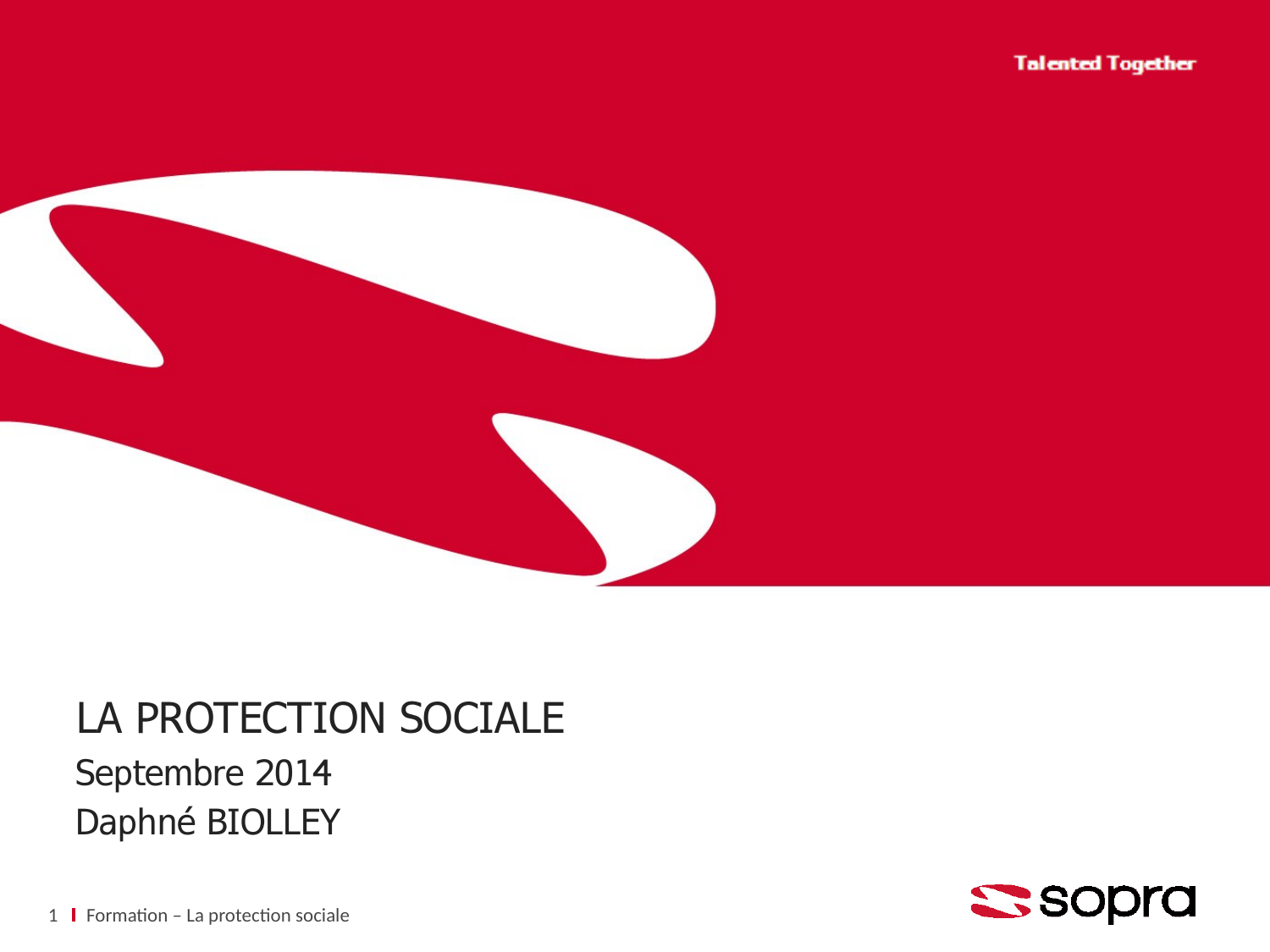

# La protection sociale
Septembre 2014
Daphné BIOLLEY
1
Formation – La protection sociale